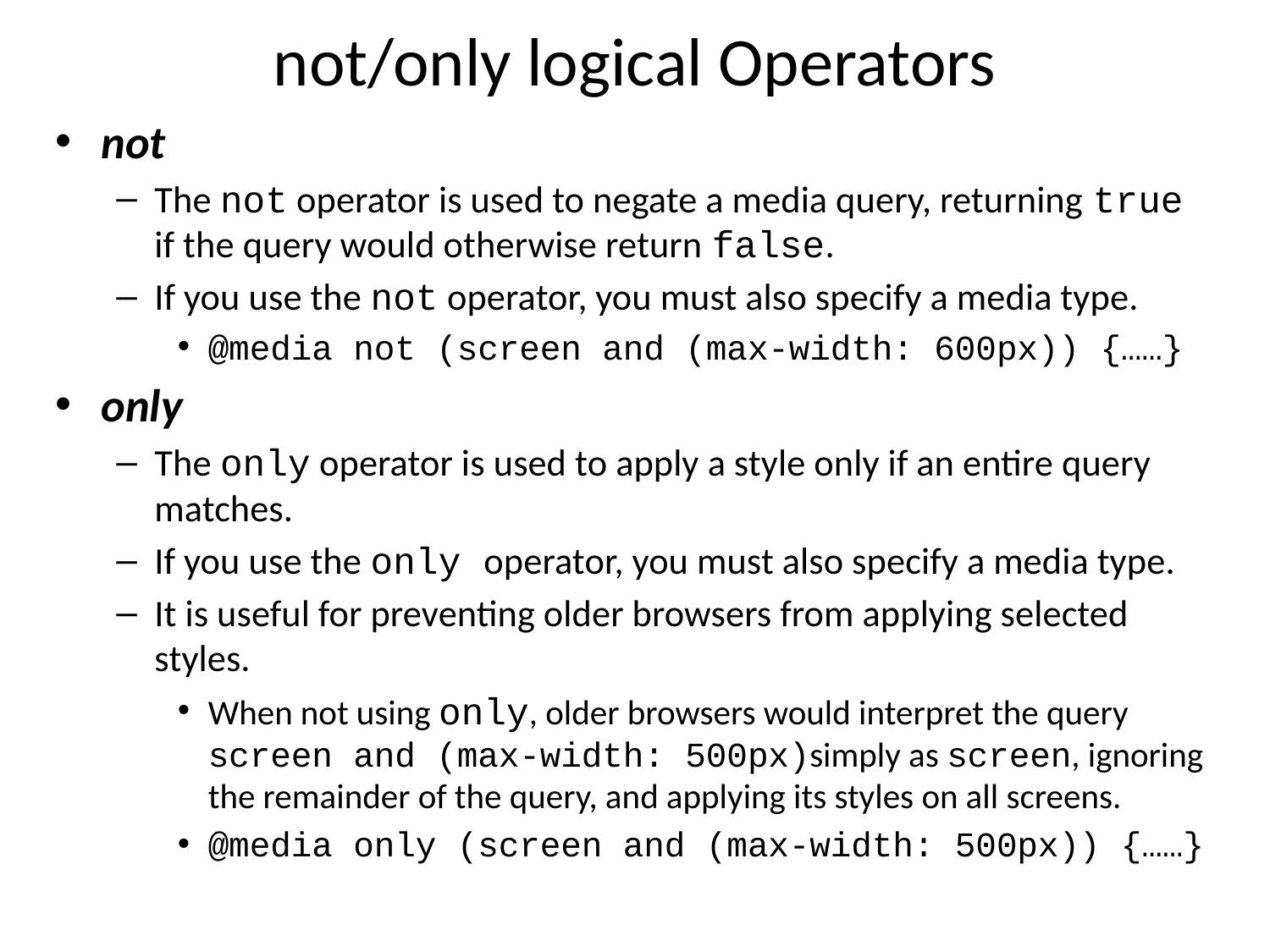

# not/only logical Operators
not
The not operator is used to negate a media query, returning true if the query would otherwise return false.
If you use the not operator, you must also specify a media type.
@media not (screen and (max-width: 600px)) {……}
only
The only operator is used to apply a style only if an entire query matches.
If you use the only operator, you must also specify a media type.
It is useful for preventing older browsers from applying selected styles.
When not using only, older browsers would interpret the query screen and (max-width: 500px)simply as screen, ignoring the remainder of the query, and applying its styles on all screens.
@media only (screen and (max-width: 500px)) {……}